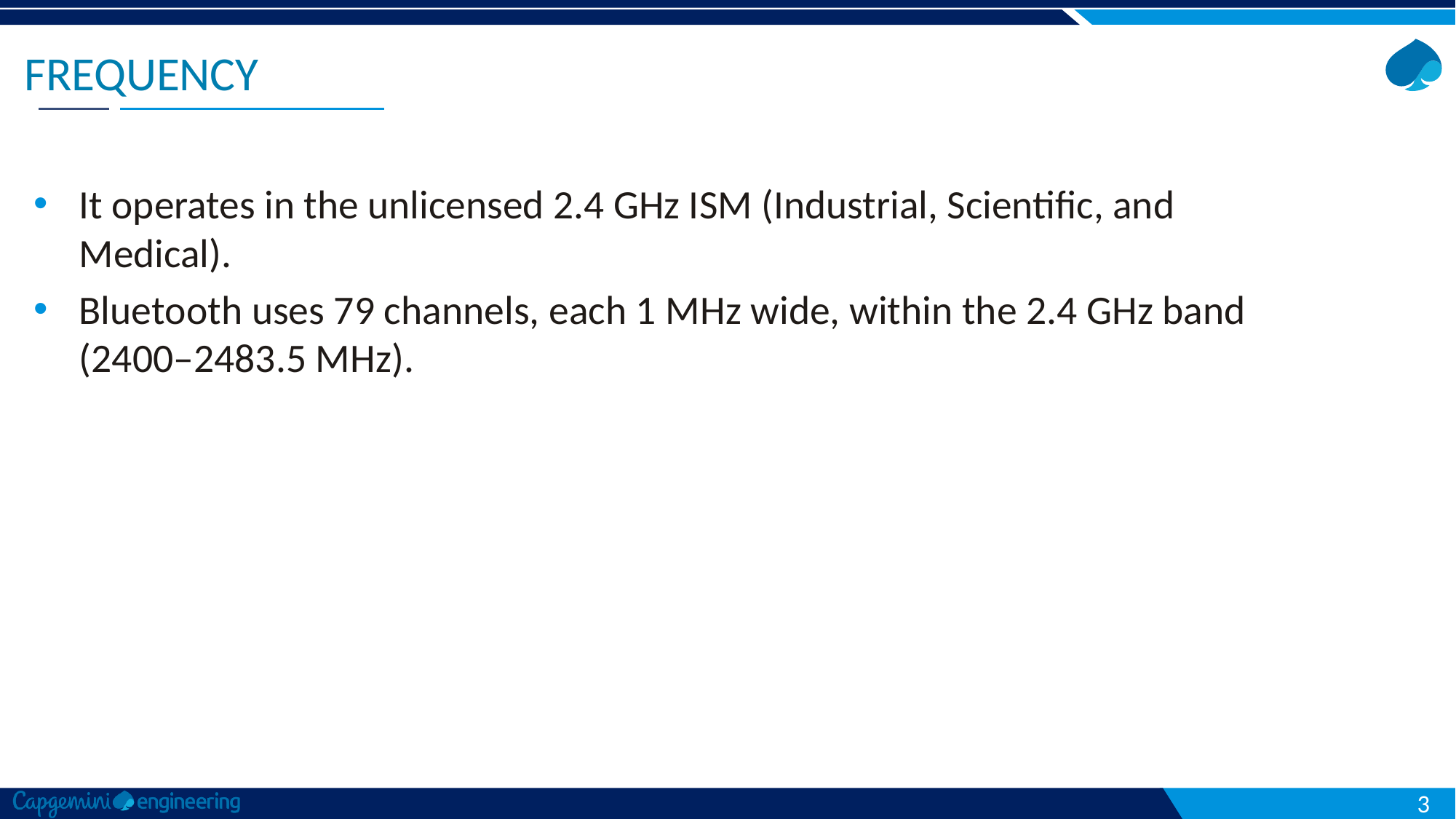

# FREQUENCY
It operates in the unlicensed 2.4 GHz ISM (Industrial, Scientific, and Medical).
Bluetooth uses 79 channels, each 1 MHz wide, within the 2.4 GHz band (2400–2483.5 MHz).